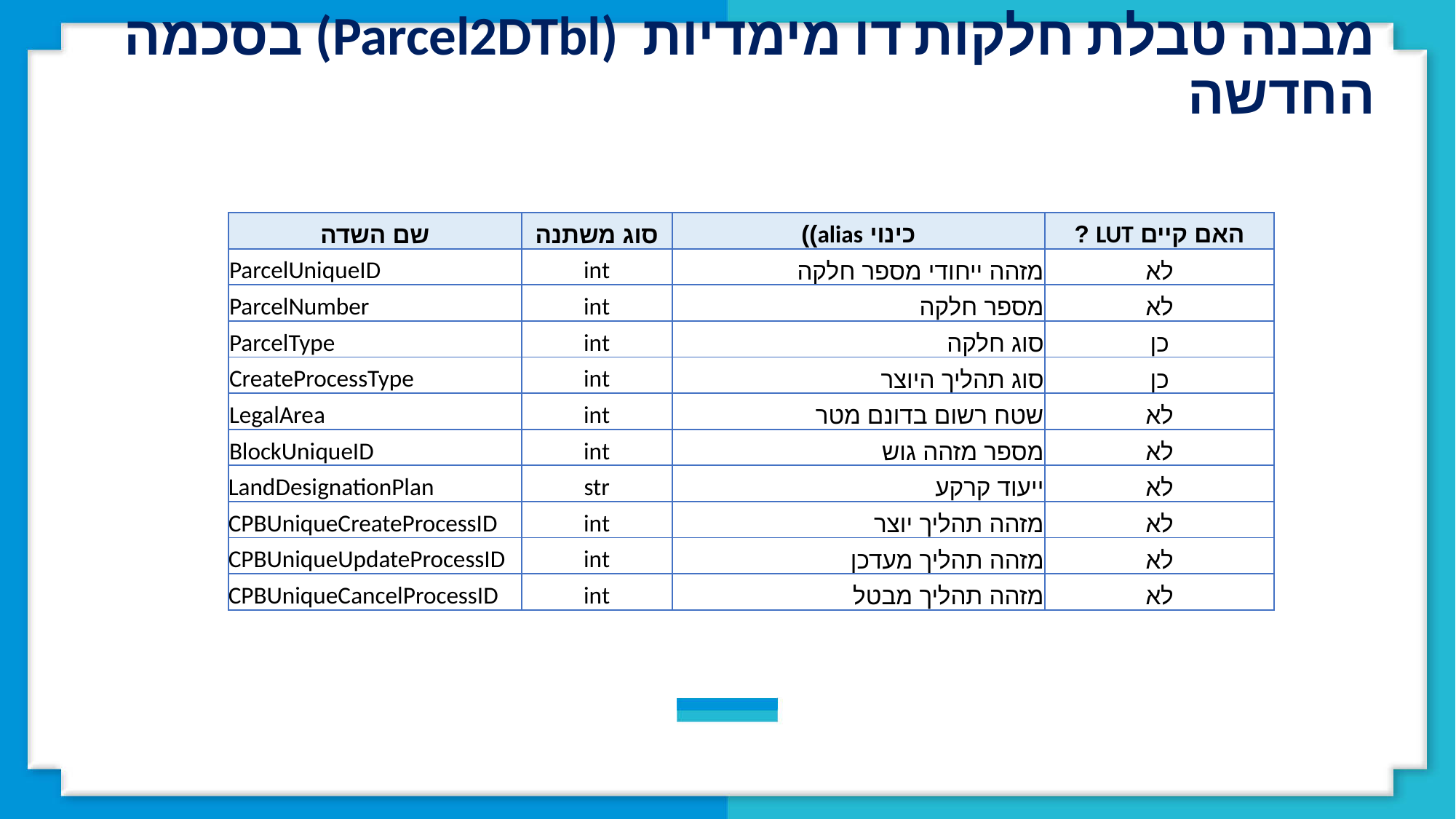

מבנה טבלת חלקות דו מימדיות  (Parcel2DTbl) בסכמה החדשה
| שם השדה | סוג משתנה | כינוי alias)) | האם קיים LUT ? |
| --- | --- | --- | --- |
| ParcelUniqueID | int | מזהה ייחודי מספר חלקה | לא |
| ParcelNumber | int | מספר חלקה | לא |
| ParcelType | int | סוג חלקה | כן |
| CreateProcessType | int | סוג תהליך היוצר | כן |
| LegalArea | int | שטח רשום בדונם מטר | לא |
| BlockUniqueID | int | מספר מזהה גוש | לא |
| LandDesignationPlan | str | ייעוד קרקע | לא |
| CPBUniqueCreateProcessID | int | מזהה תהליך יוצר | לא |
| CPBUniqueUpdateProcessID | int | מזהה תהליך מעדכן | לא |
| CPBUniqueCancelProcessID | int | מזהה תהליך מבטל | לא |